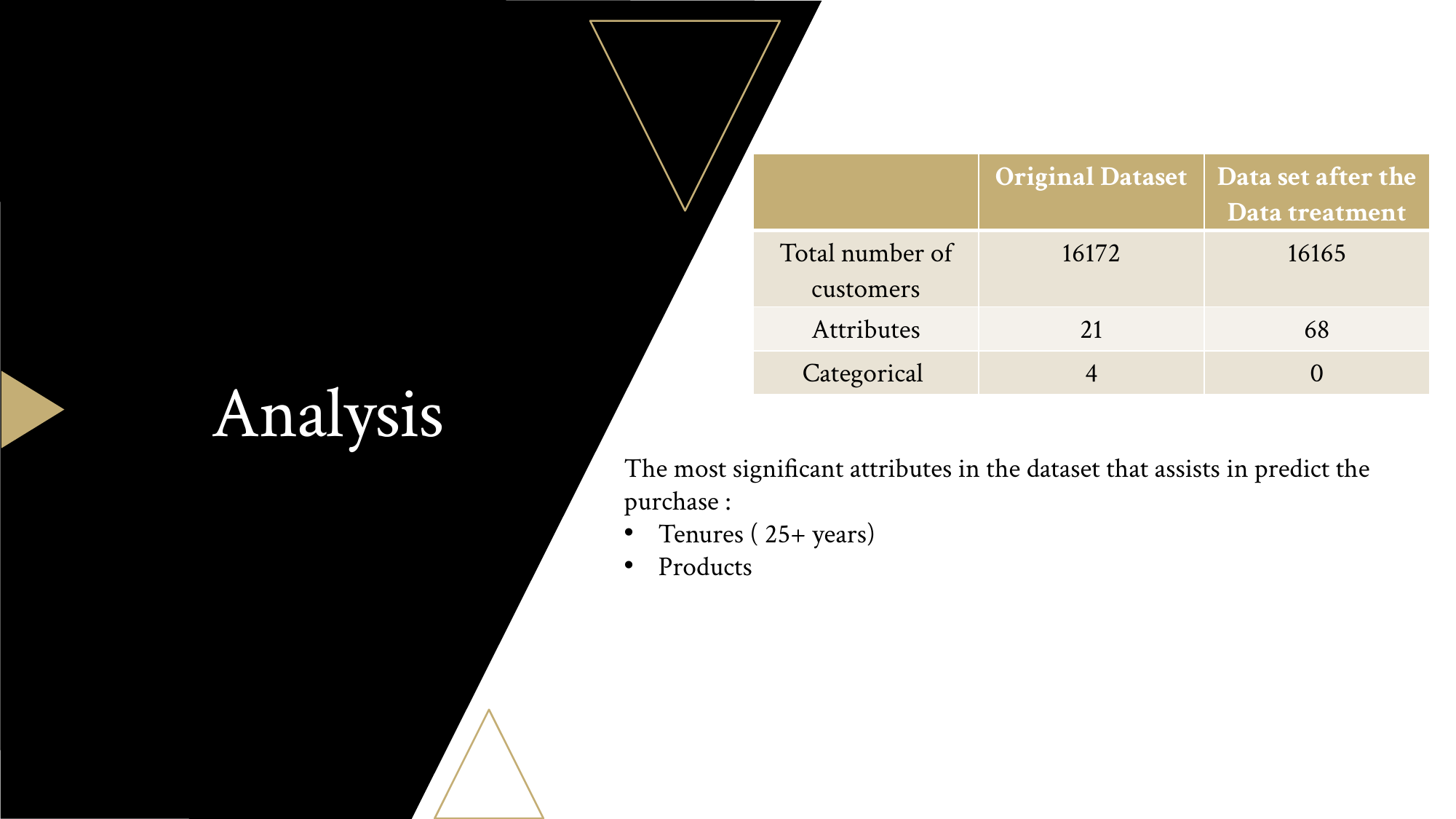

|  | Original Dataset | Data set after the Data treatment |
| --- | --- | --- |
| Total number of customers | 16172 | 16165 |
| Attributes | 21 | 68 |
| Categorical | 4 | 0 |
# Analysis
The most significant attributes in the dataset that assists in predict the purchase :
Tenures ( 25+ years)
Products